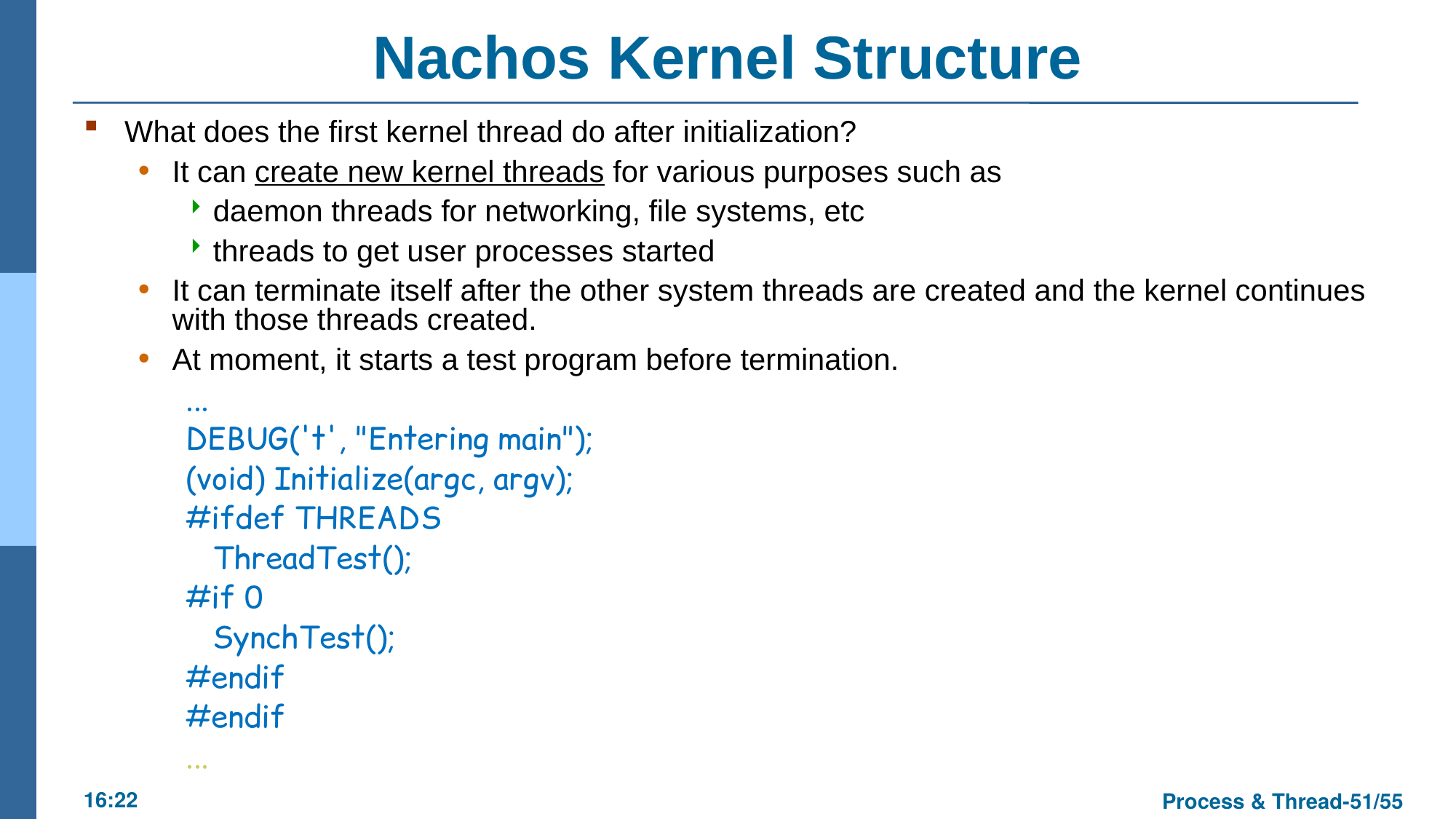

# Nachos Kernel Structure
What does the first kernel thread do after initialization?
It can create new kernel threads for various purposes such as
daemon threads for networking, file systems, etc
threads to get user processes started
It can terminate itself after the other system threads are created and the kernel continues with those threads created.
At moment, it starts a test program before termination.
...
DEBUG('t', "Entering main");
(void) Initialize(argc, argv);
#ifdef THREADS
	ThreadTest();
#if 0
	SynchTest();
#endif
#endif
...